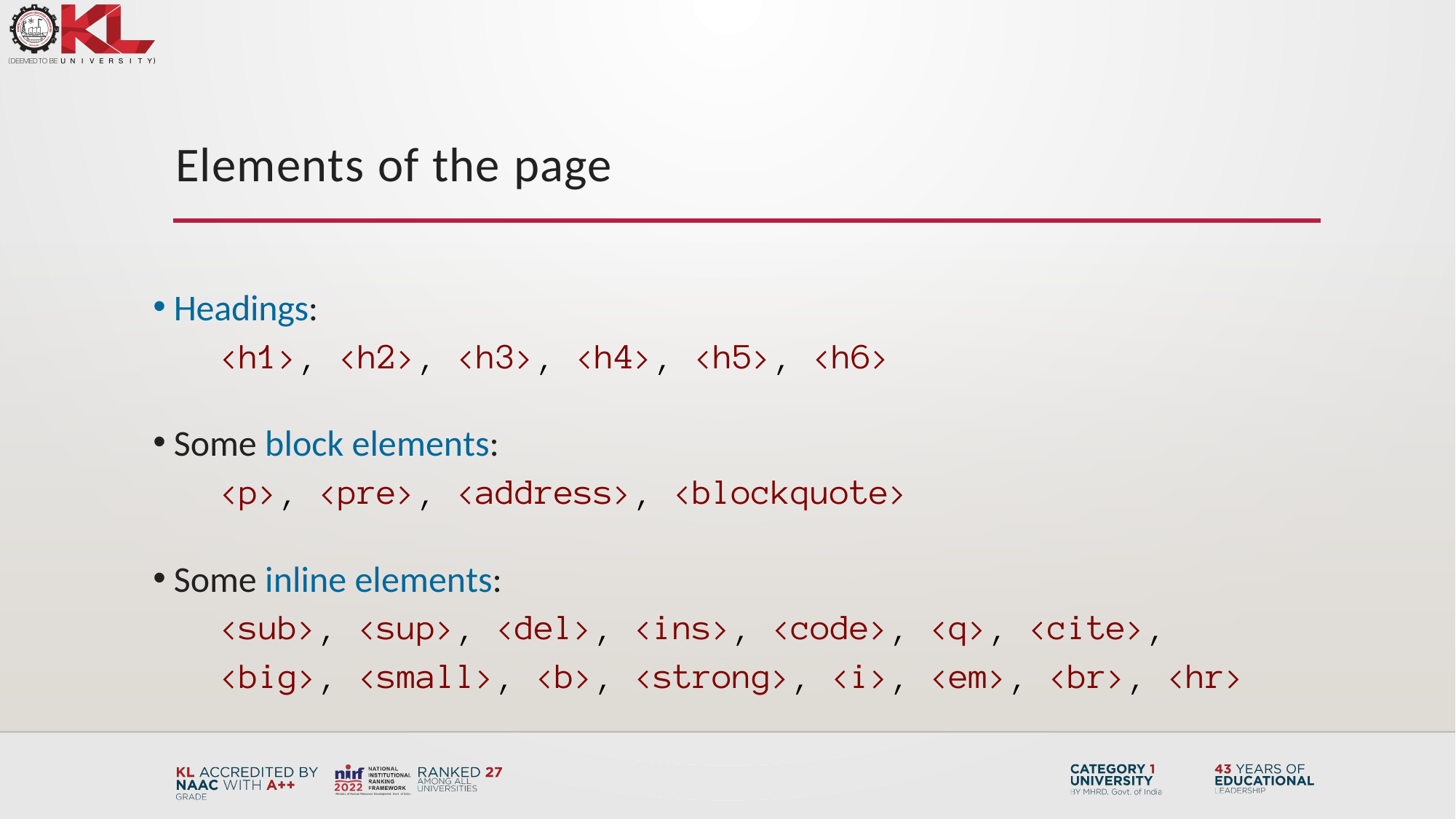

Elements of the page
Headings:
<h1>, <h2>, <h3>, <h4>, <h5>, <h6>

Some block elements:
<p>, <pre>, <address>, <blockquote>

Some inline elements:
<sub>, <sup>, <del>, <ins>, <code>, <q>, <cite>,
<big>, <small>, <b>, <strong>, <i>, <em>, <br>, <hr>